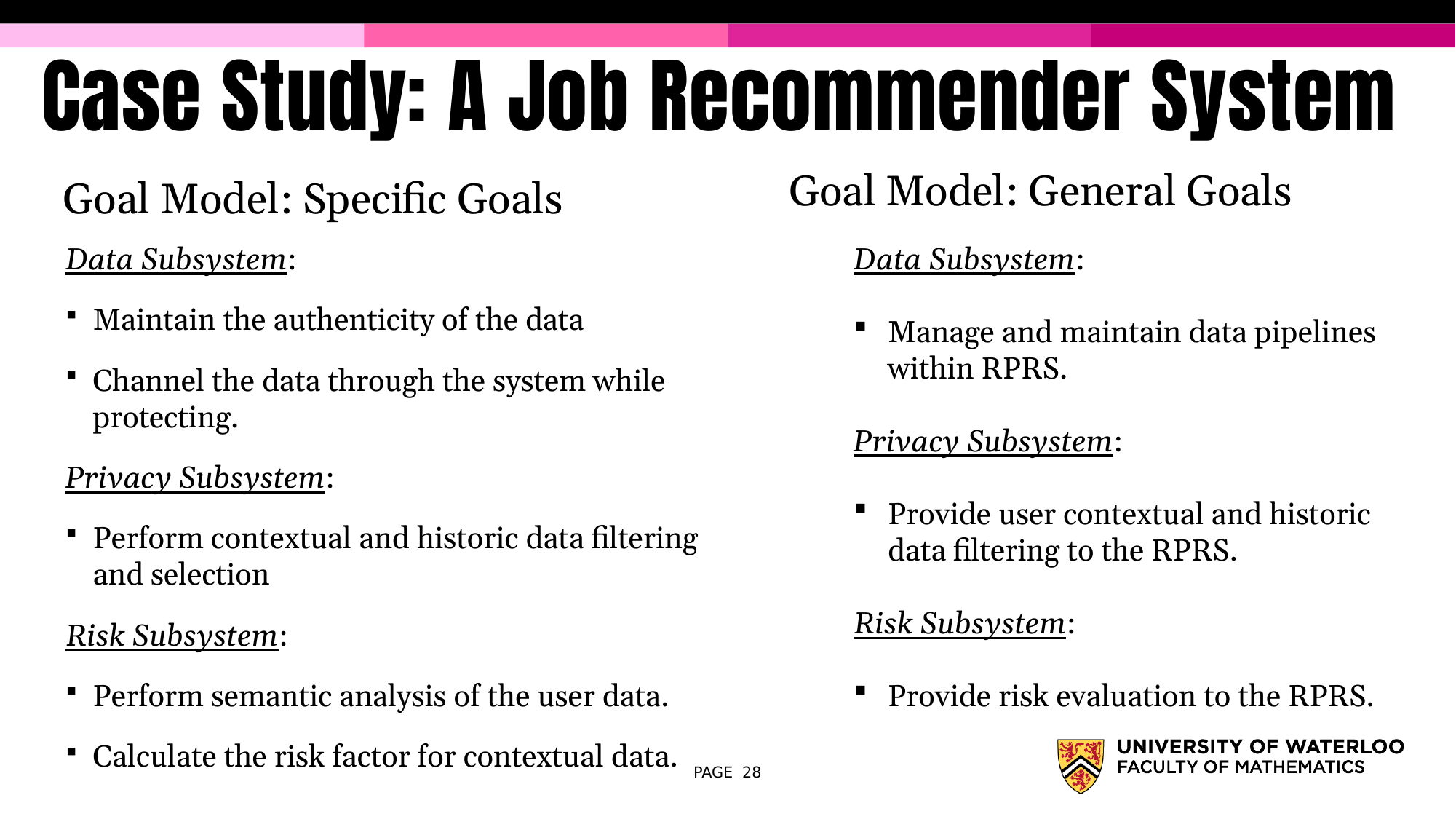

# Case Study: A Job Recommender System
Goal Model: General Goals
Goal Model: Specific Goals
Data Subsystem:
Maintain the authenticity of the data
Channel the data through the system while protecting.
Privacy Subsystem:
Perform contextual and historic data filtering and selection
Risk Subsystem:
Perform semantic analysis of the user data.
Calculate the risk factor for contextual data.

Data Subsystem:

Manage and maintain data pipelines within RPRS.

Privacy Subsystem:

Provide user contextual and historic data filtering to the RPRS.

Risk Subsystem:

Provide risk evaluation to the RPRS.
PAGE  28